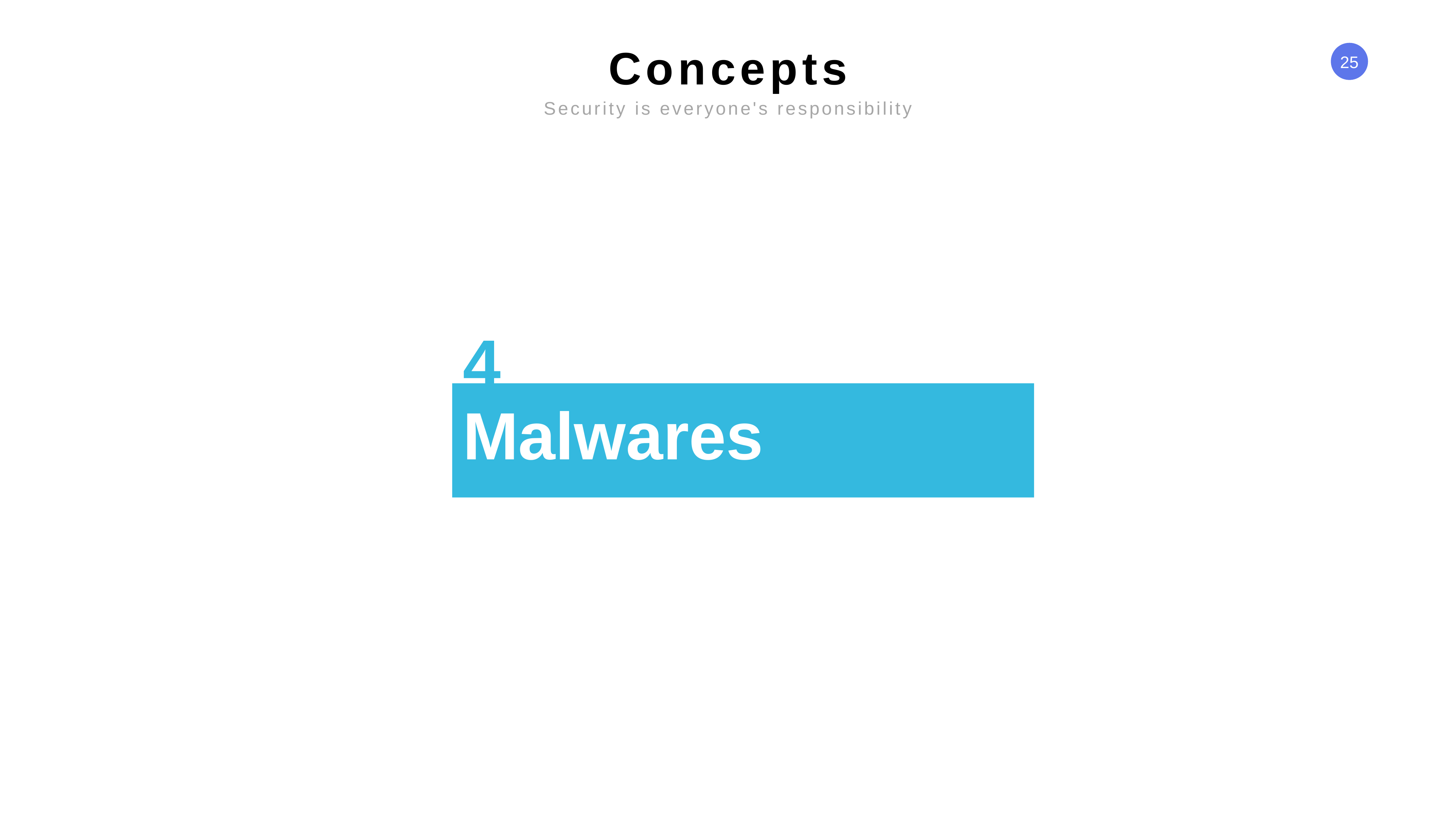

Concepts
Security is everyone's responsibility
4

Cryptography
Malwares